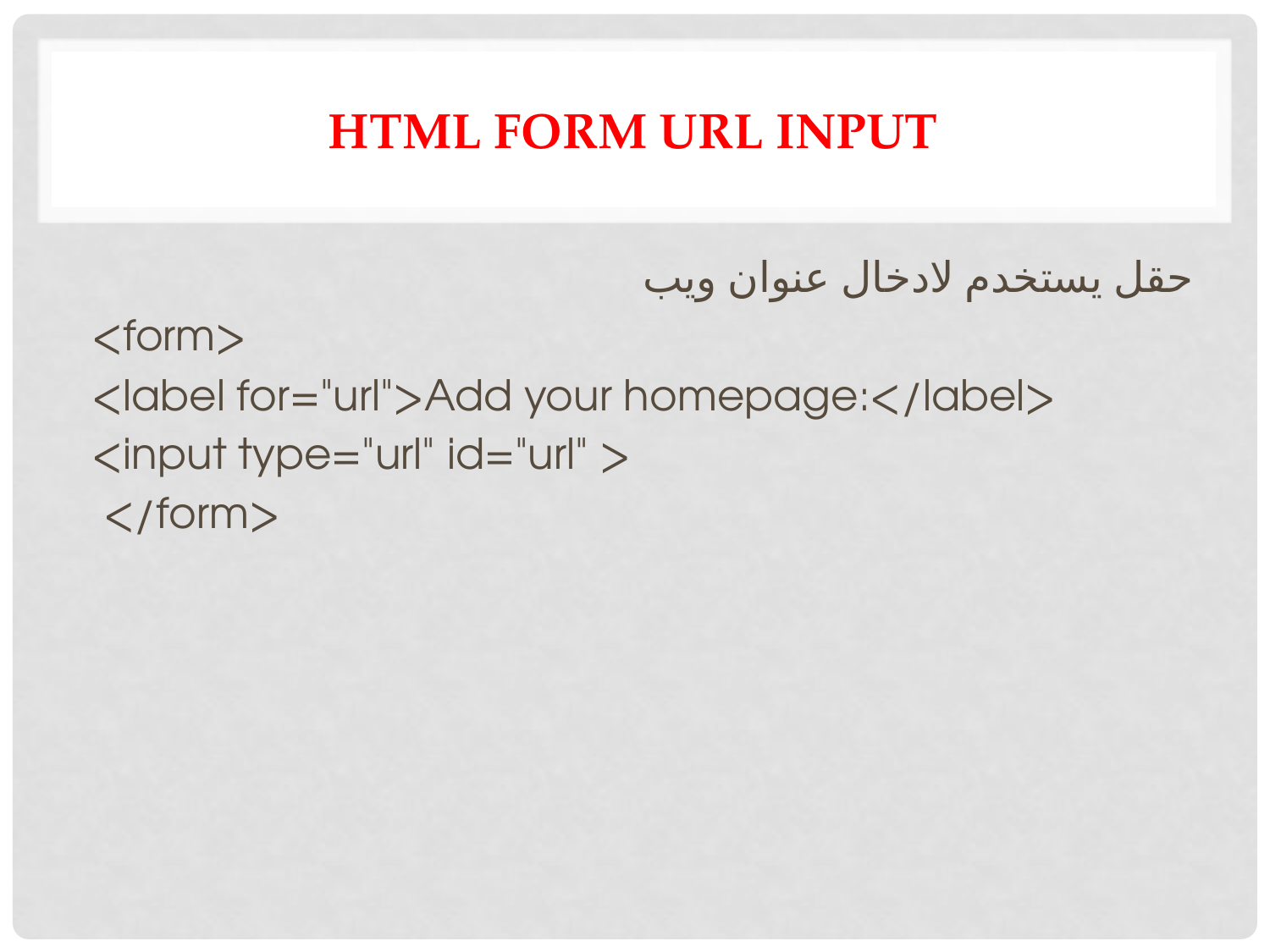

# HTML form url input
حقل يستخدم لادخال عنوان ويب
<form>
<label for="url">Add your homepage:</label>
<input type="url" id="url" >
 </form>